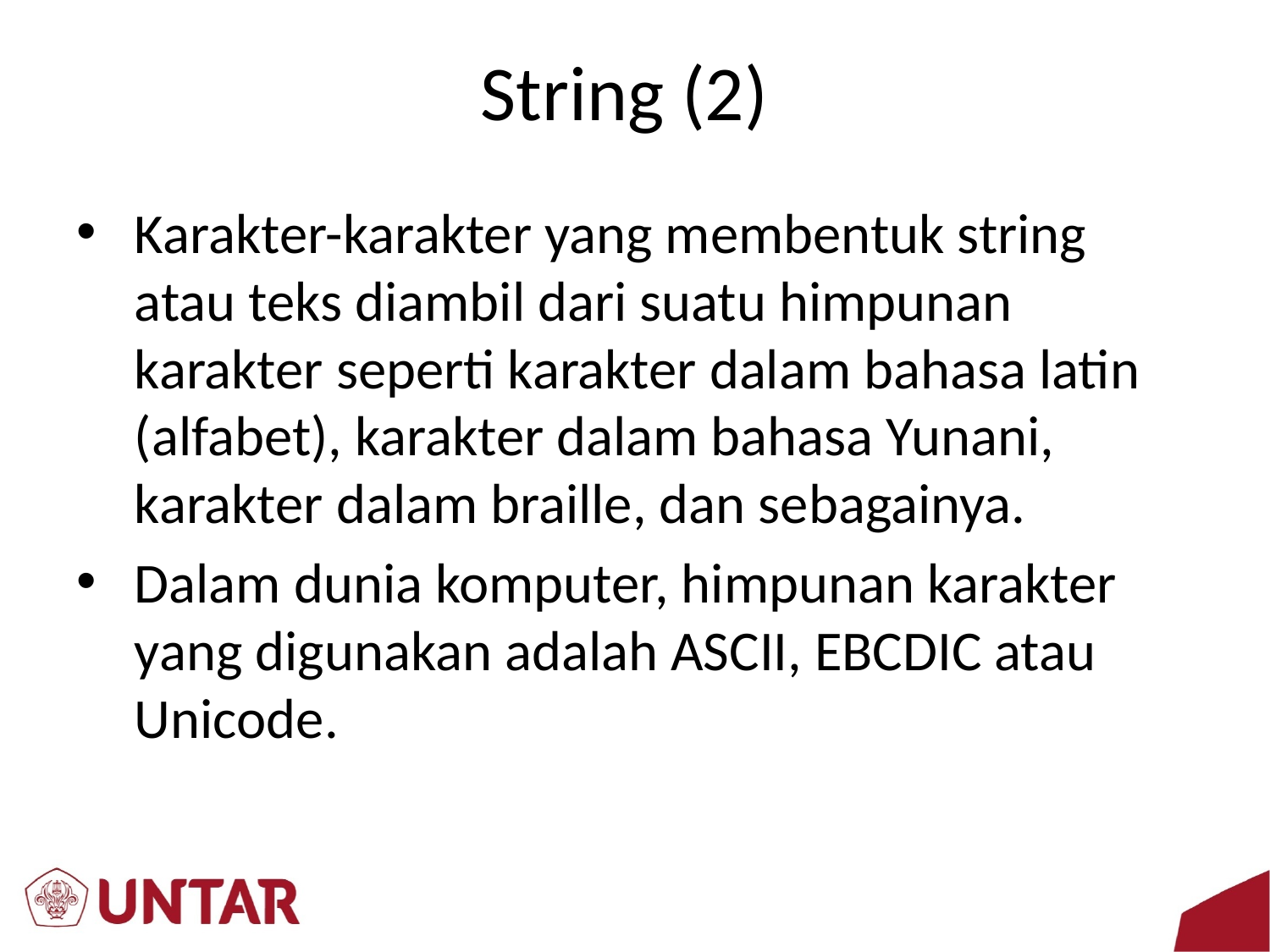

# String (2)
Karakter-karakter yang membentuk string atau teks diambil dari suatu himpunan karakter seperti karakter dalam bahasa latin (alfabet), karakter dalam bahasa Yunani, karakter dalam braille, dan sebagainya.
Dalam dunia komputer, himpunan karakter yang digunakan adalah ASCII, EBCDIC atau Unicode.